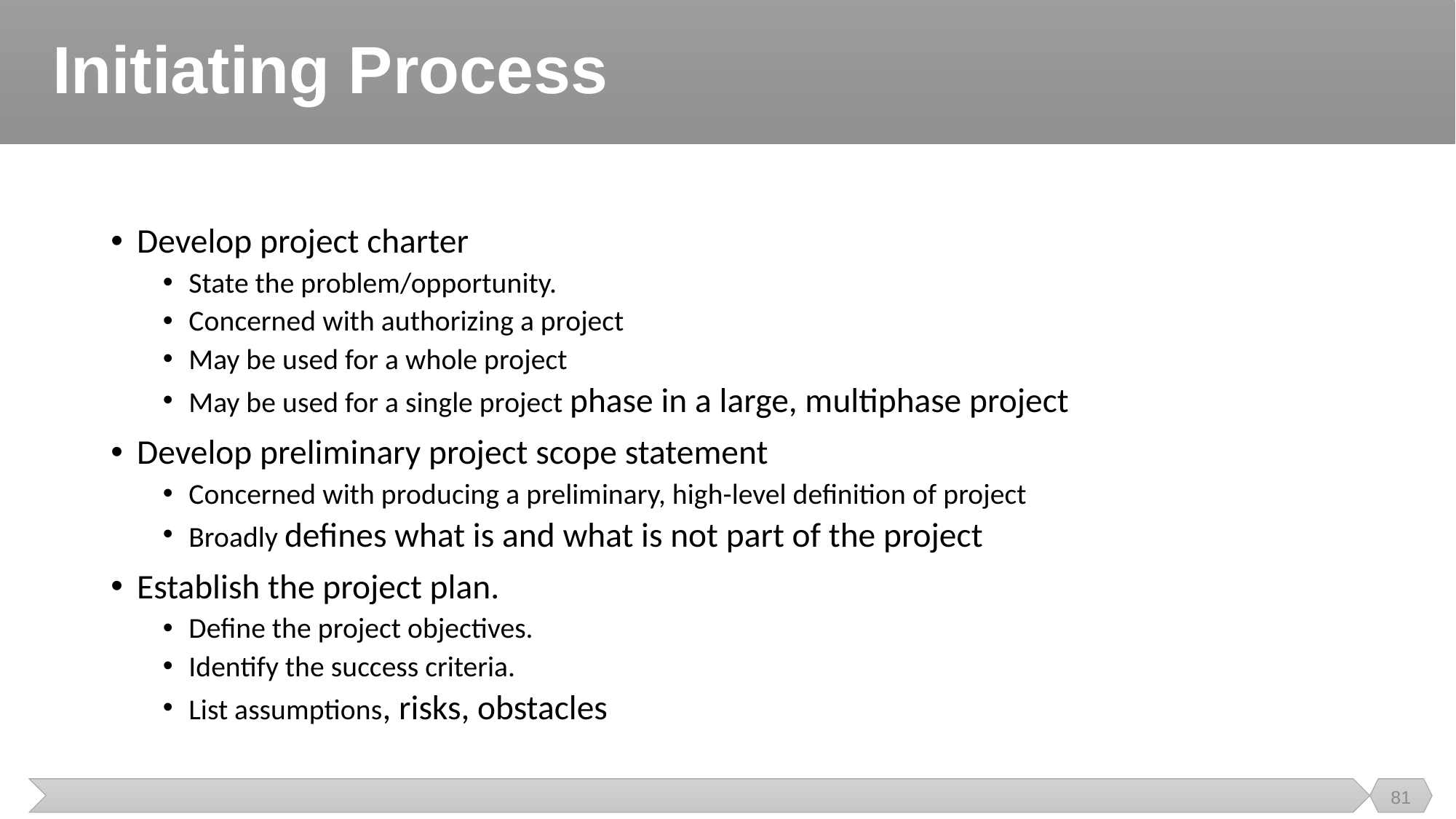

# Initiating Process
Develop project charter
State the problem/opportunity.
Concerned with authorizing a project
May be used for a whole project
May be used for a single project phase in a large, multiphase project
Develop preliminary project scope statement
Concerned with producing a preliminary, high-level definition of project
Broadly defines what is and what is not part of the project
Establish the project plan.
Define the project objectives.
Identify the success criteria.
List assumptions, risks, obstacles

81